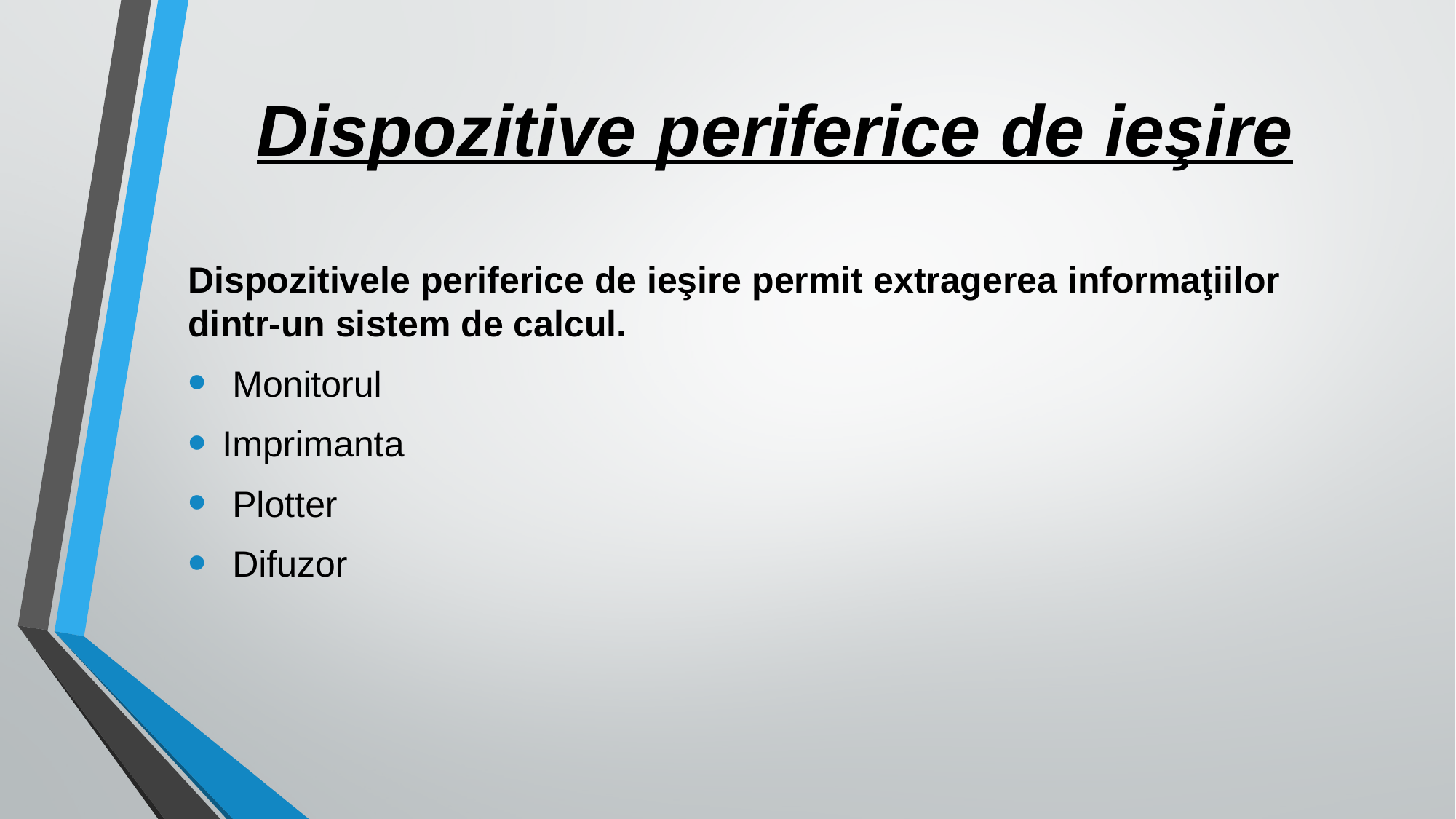

# Dispozitive periferice de ieşire

Dispozitivele periferice de ieşire permit extragerea informaţiilor dintr-un sistem de calcul.
 Monitorul
Imprimanta
 Plotter
 Difuzor